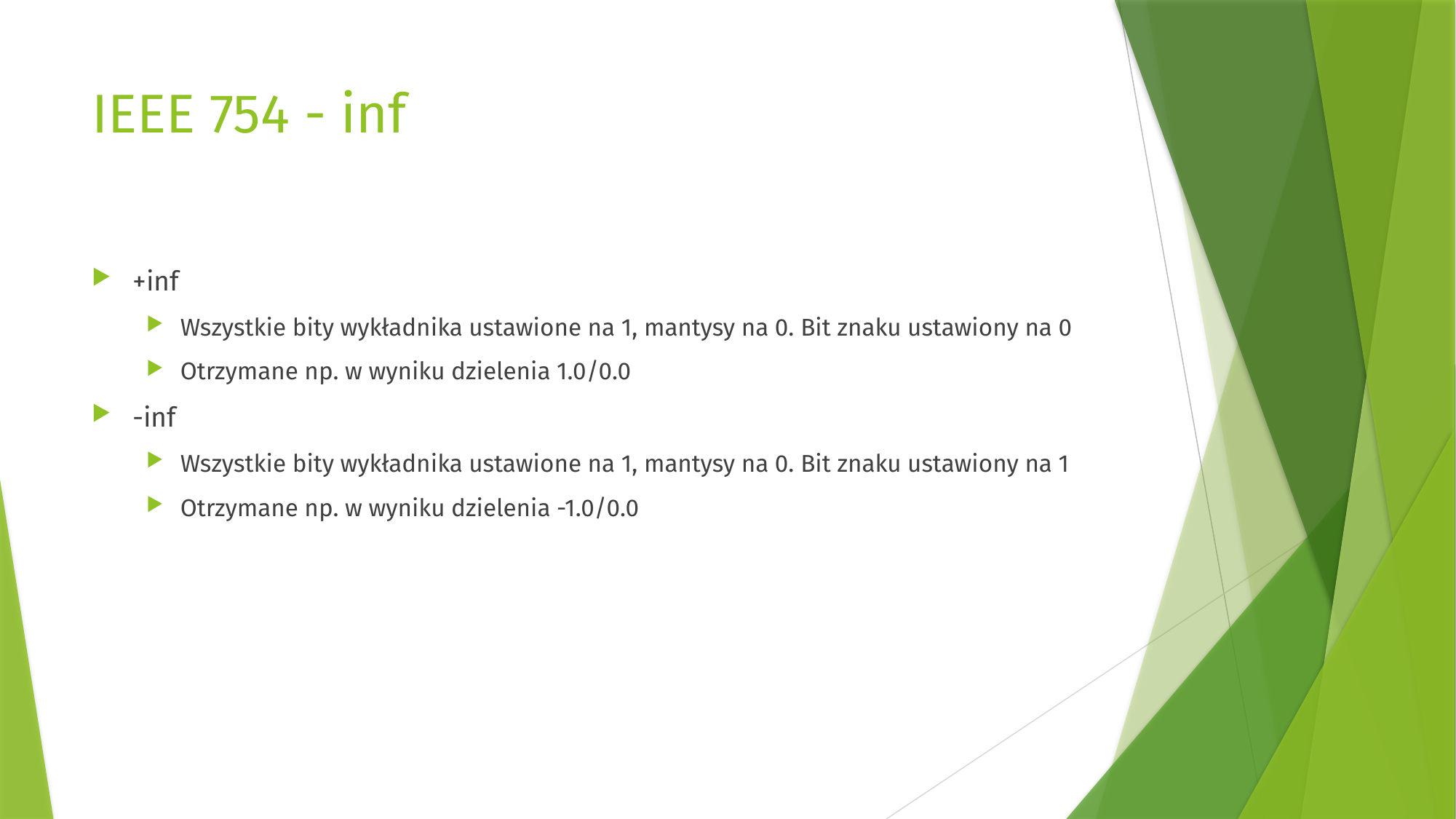

# IEEE 754 - inf
+inf
Wszystkie bity wykładnika ustawione na 1, mantysy na 0. Bit znaku ustawiony na 0
Otrzymane np. w wyniku dzielenia 1.0/0.0
-inf
Wszystkie bity wykładnika ustawione na 1, mantysy na 0. Bit znaku ustawiony na 1
Otrzymane np. w wyniku dzielenia -1.0/0.0